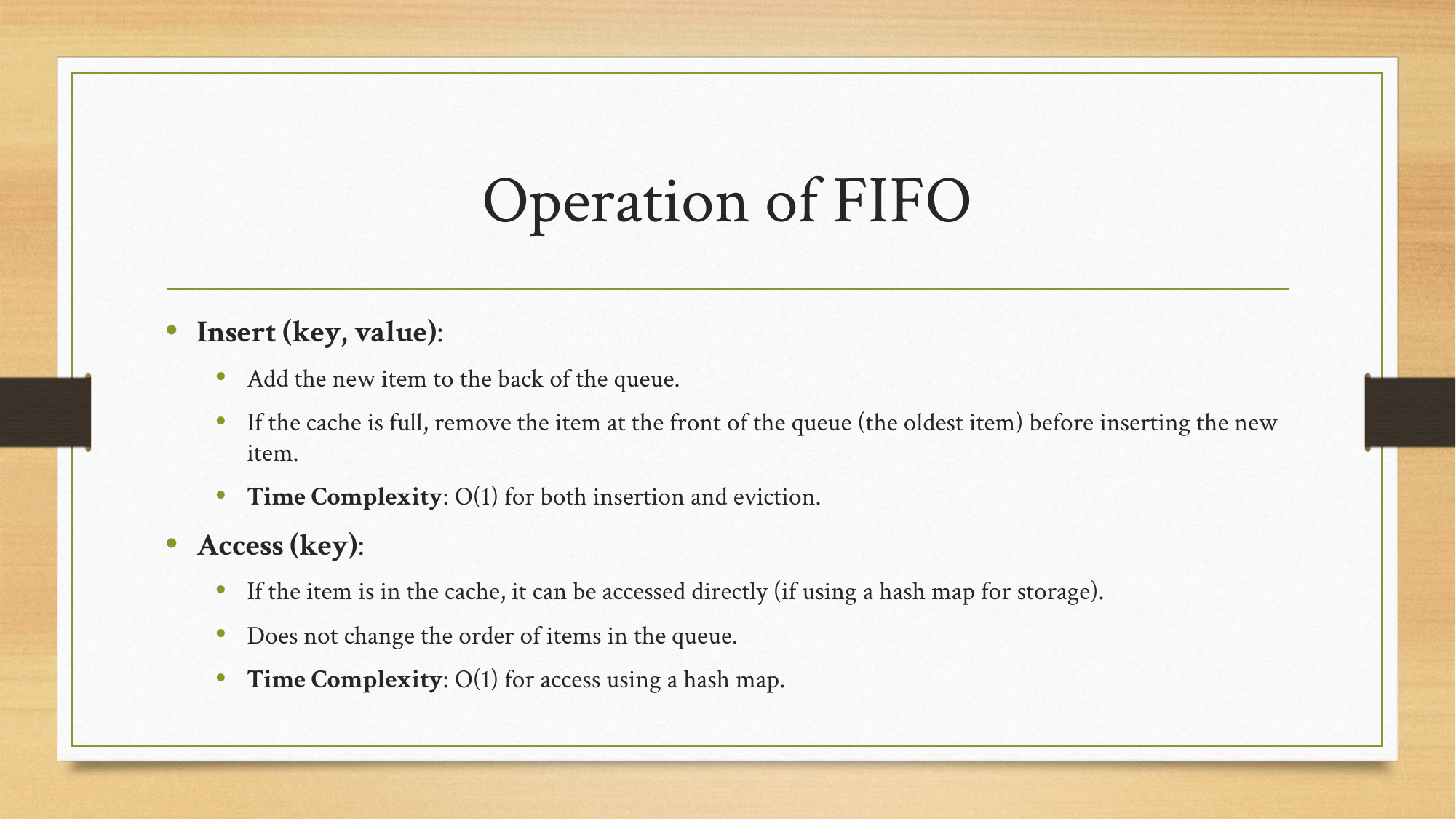

# Operation of FIFO
Insert (key, value):
Add the new item to the back of the queue.
If the cache is full, remove the item at the front of the queue (the oldest item) before inserting the new item.
Time Complexity: O(1) for both insertion and eviction.
Access (key):
If the item is in the cache, it can be accessed directly (if using a hash map for storage).
Does not change the order of items in the queue.
Time Complexity: O(1) for access using a hash map.